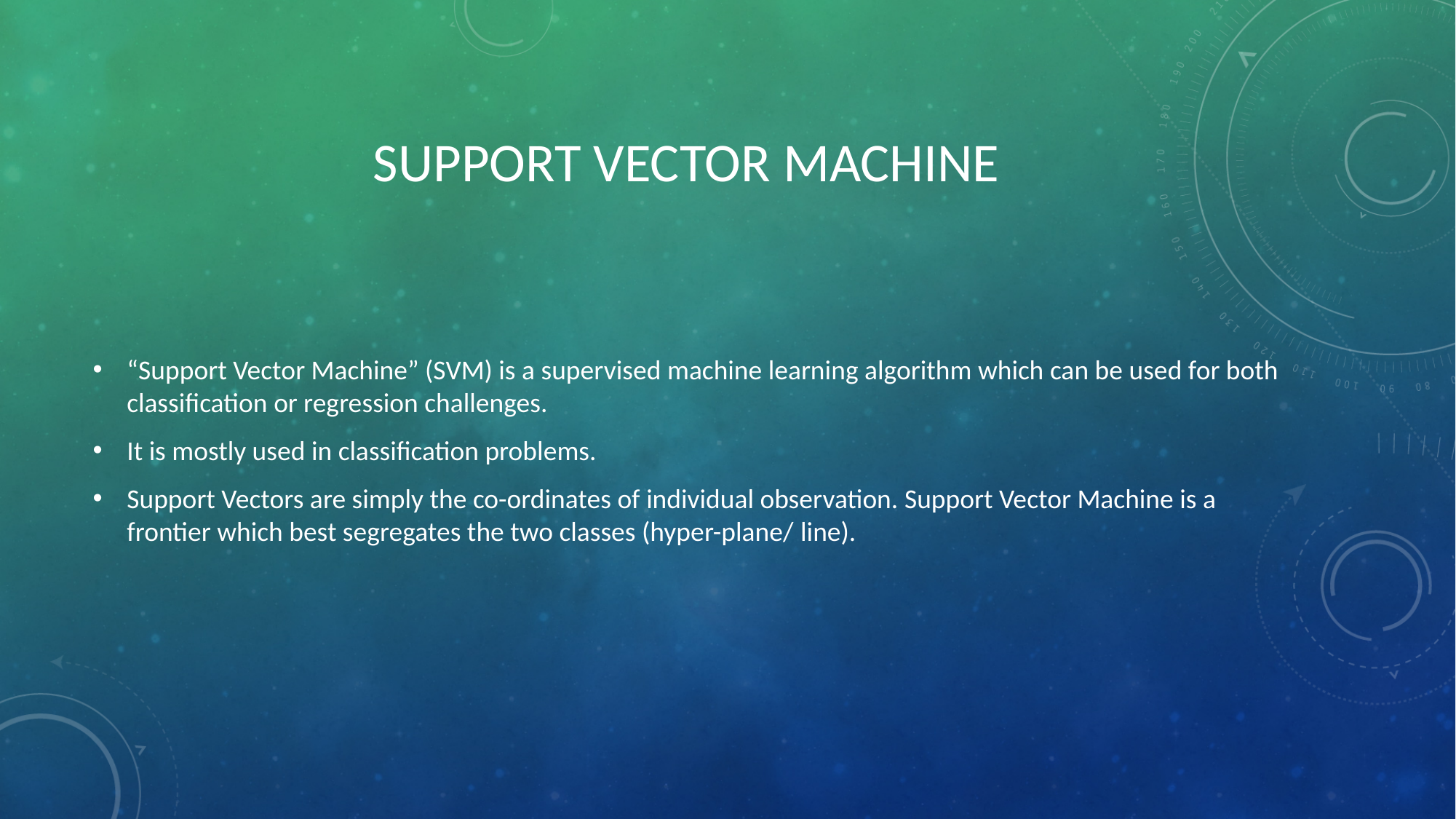

# Support Vector Machine
“Support Vector Machine” (SVM) is a supervised machine learning algorithm which can be used for both classification or regression challenges.
It is mostly used in classification problems.
Support Vectors are simply the co-ordinates of individual observation. Support Vector Machine is a frontier which best segregates the two classes (hyper-plane/ line).